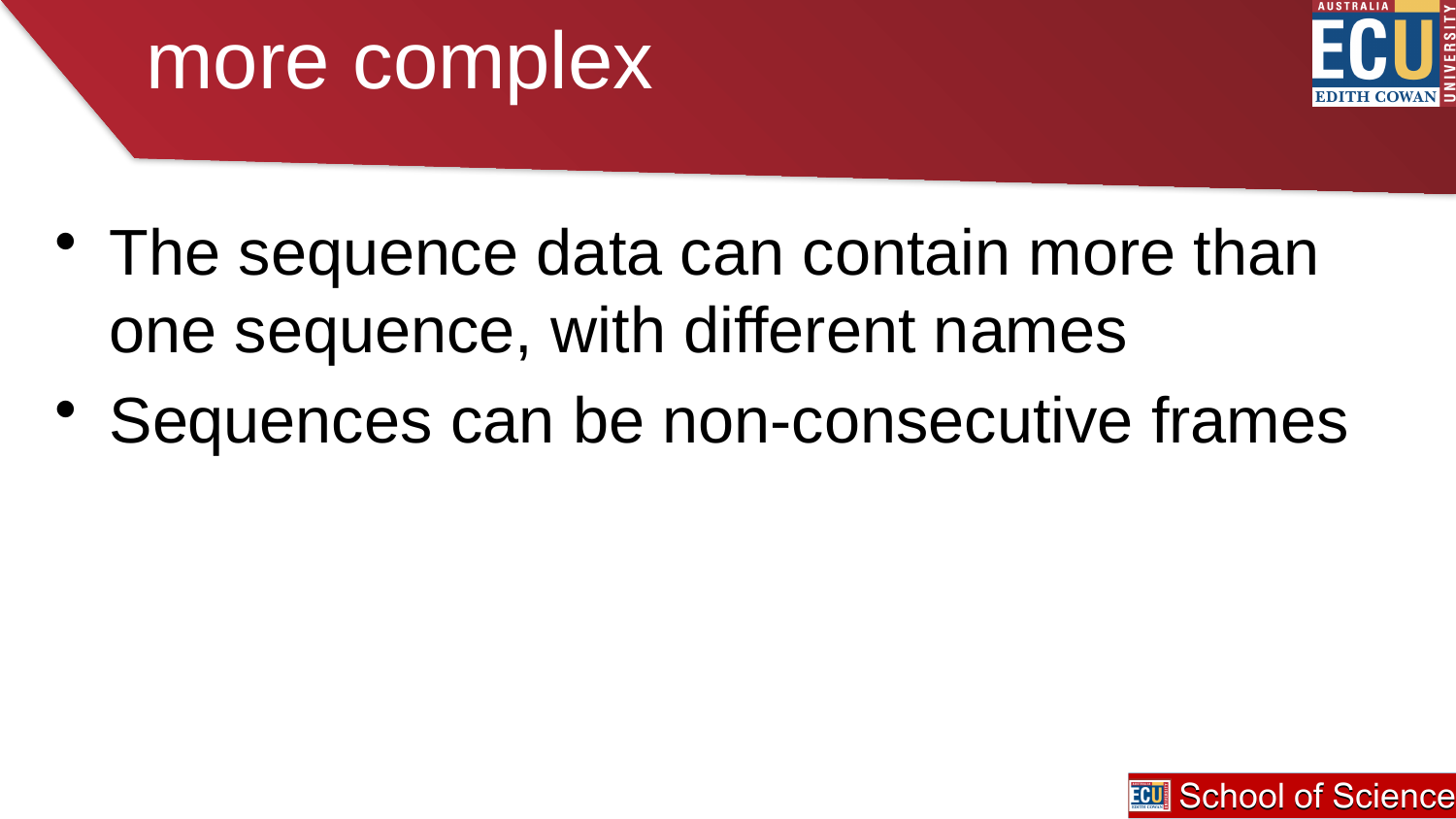

# more complex
The sequence data can contain more than one sequence, with different names
Sequences can be non-consecutive frames